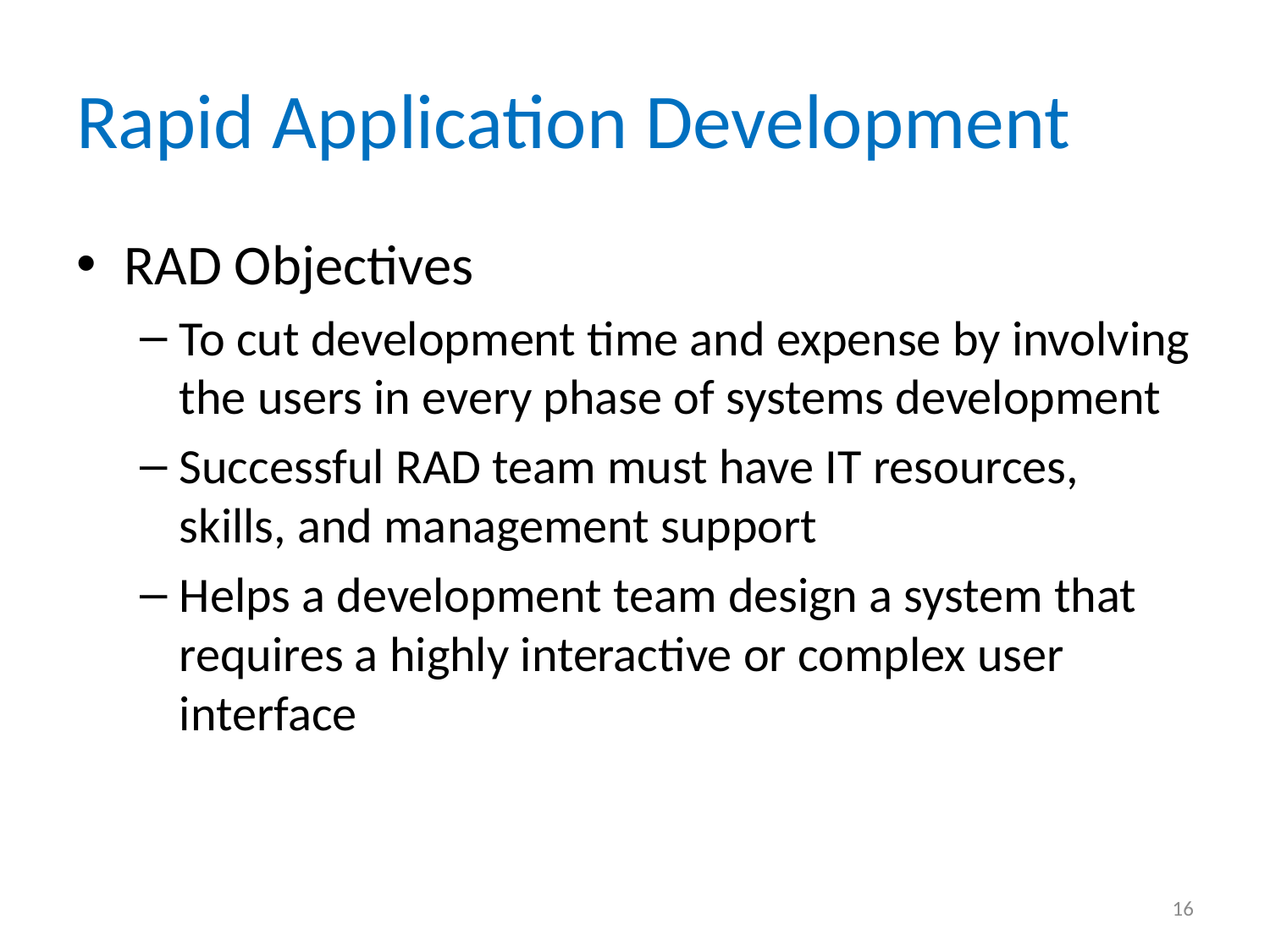

# Rapid Application Development
RAD Objectives
To cut development time and expense by involving the users in every phase of systems development
Successful RAD team must have IT resources, skills, and management support
Helps a development team design a system that requires a highly interactive or complex user interface
16